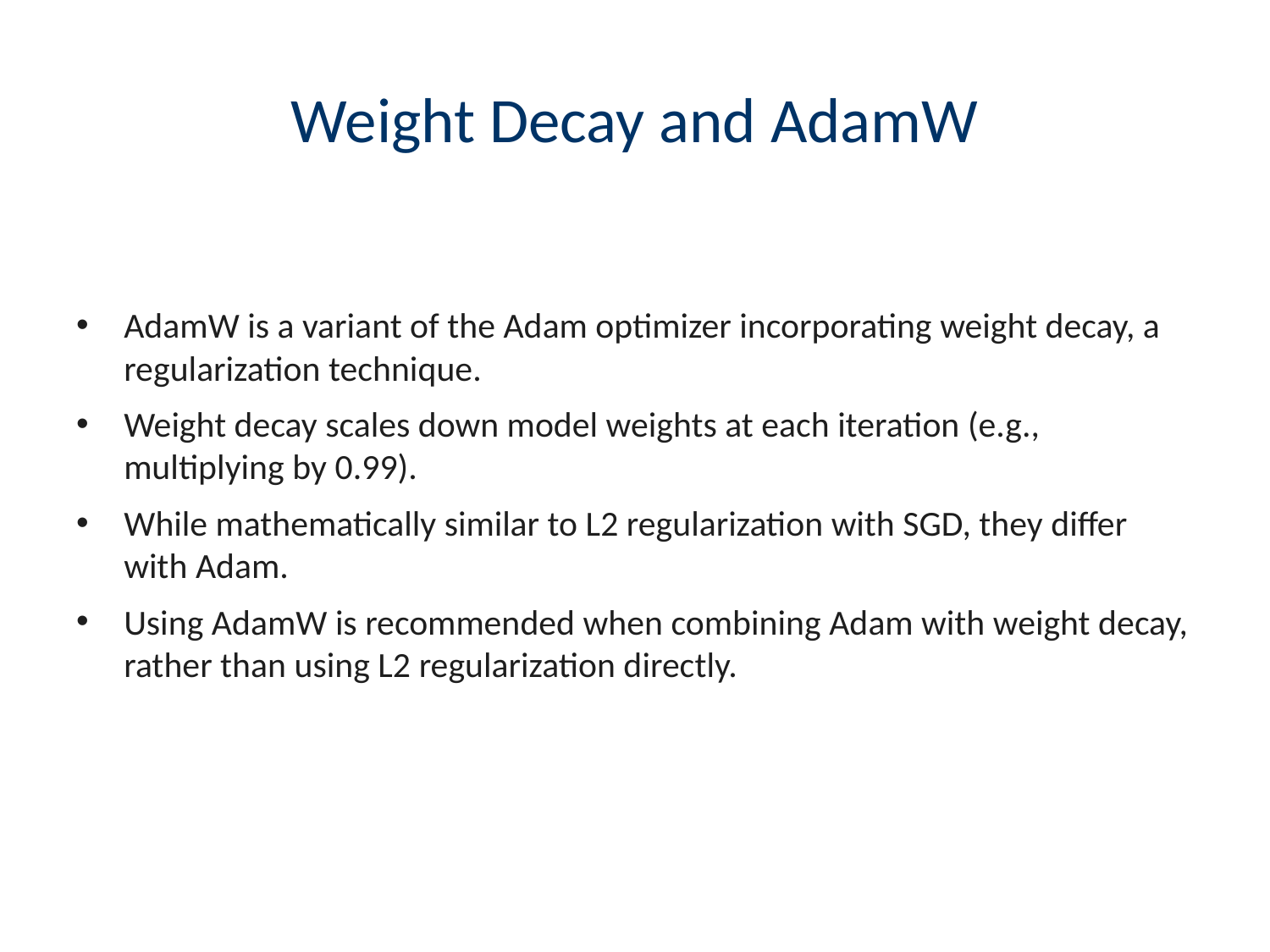

# Weight Decay and AdamW

AdamW is a variant of the Adam optimizer incorporating weight decay, a regularization technique.
Weight decay scales down model weights at each iteration (e.g., multiplying by 0.99).
While mathematically similar to L2 regularization with SGD, they differ with Adam.
Using AdamW is recommended when combining Adam with weight decay, rather than using L2 regularization directly.